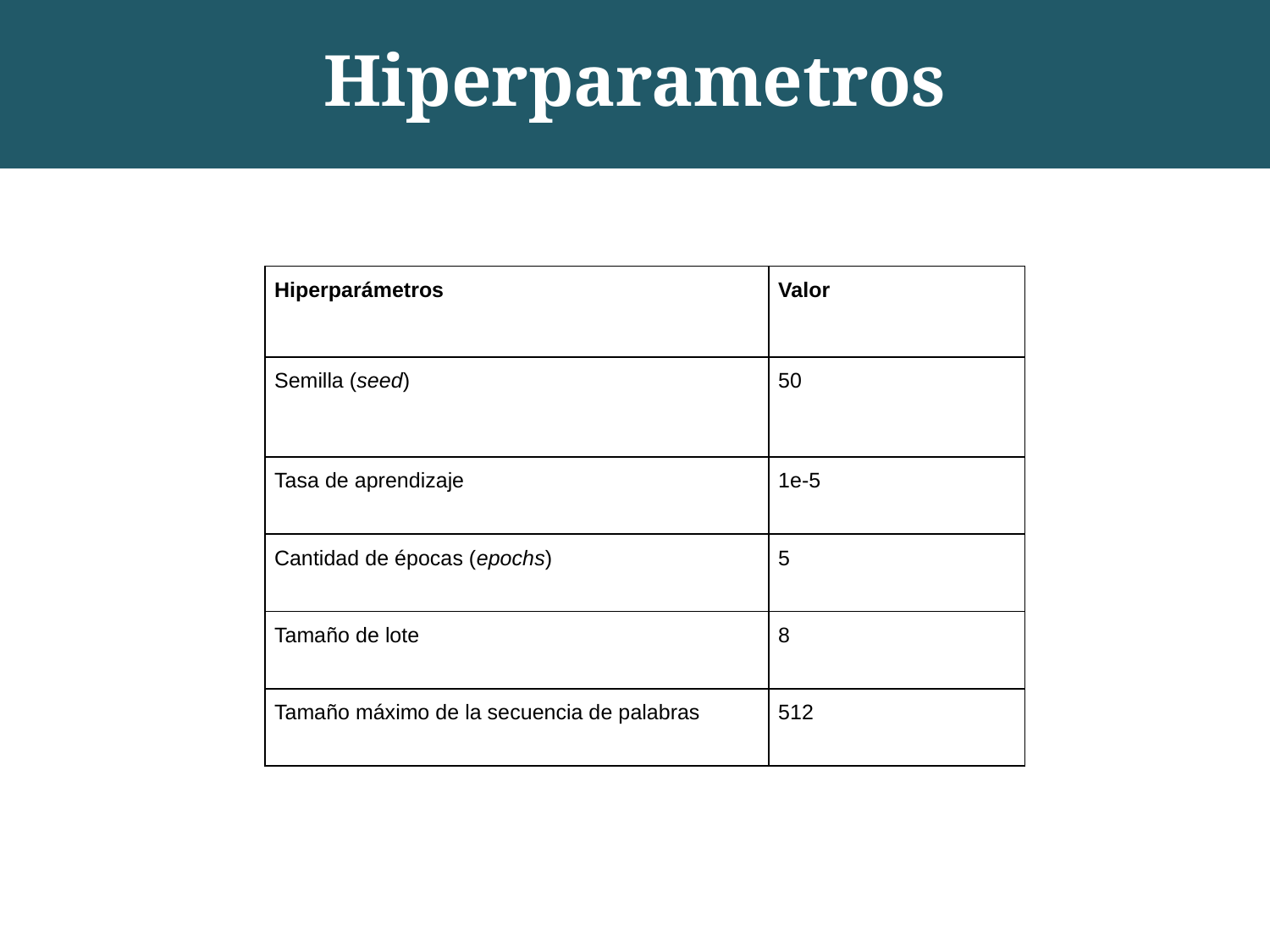

Hiperparametros
| Hiperparámetros | Valor |
| --- | --- |
| Semilla (seed) | 50 |
| Tasa de aprendizaje | 1e-5 |
| Cantidad de épocas (epochs) | 5 |
| Tamaño de lote | 8 |
| Tamaño máximo de la secuencia de palabras | 512 |